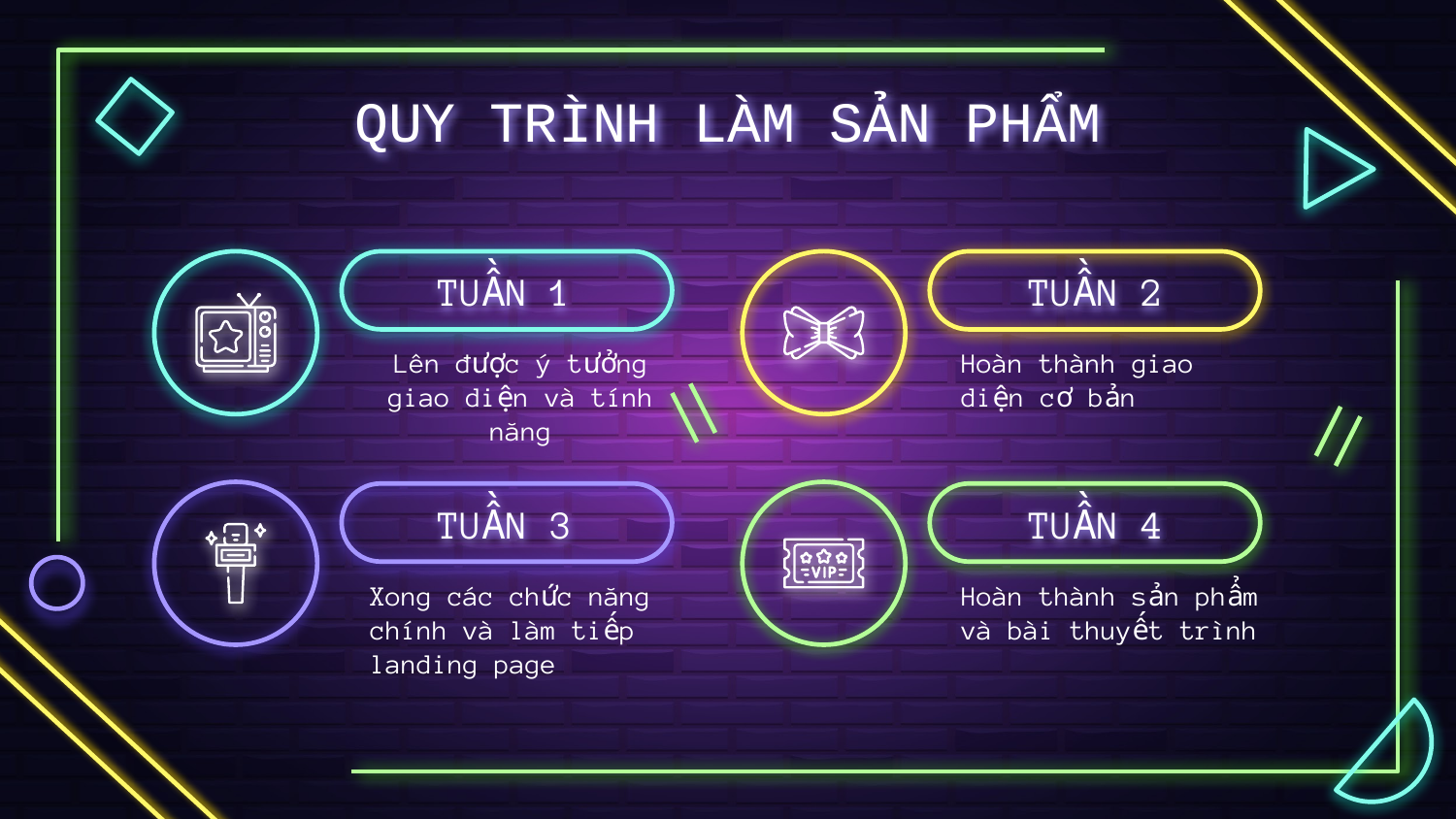

# QUY TRÌNH LÀM SẢN PHẨM

TUẦN 1
TUẦN 2

Lên được ý tưởng giao diện và tính năng
Hoàn thành giao diện cơ bản

TUẦN 3

TUẦN 4

Xong các chức năng chính và làm tiếp landing page
Hoàn thành sản phẩm và bài thuyết trình